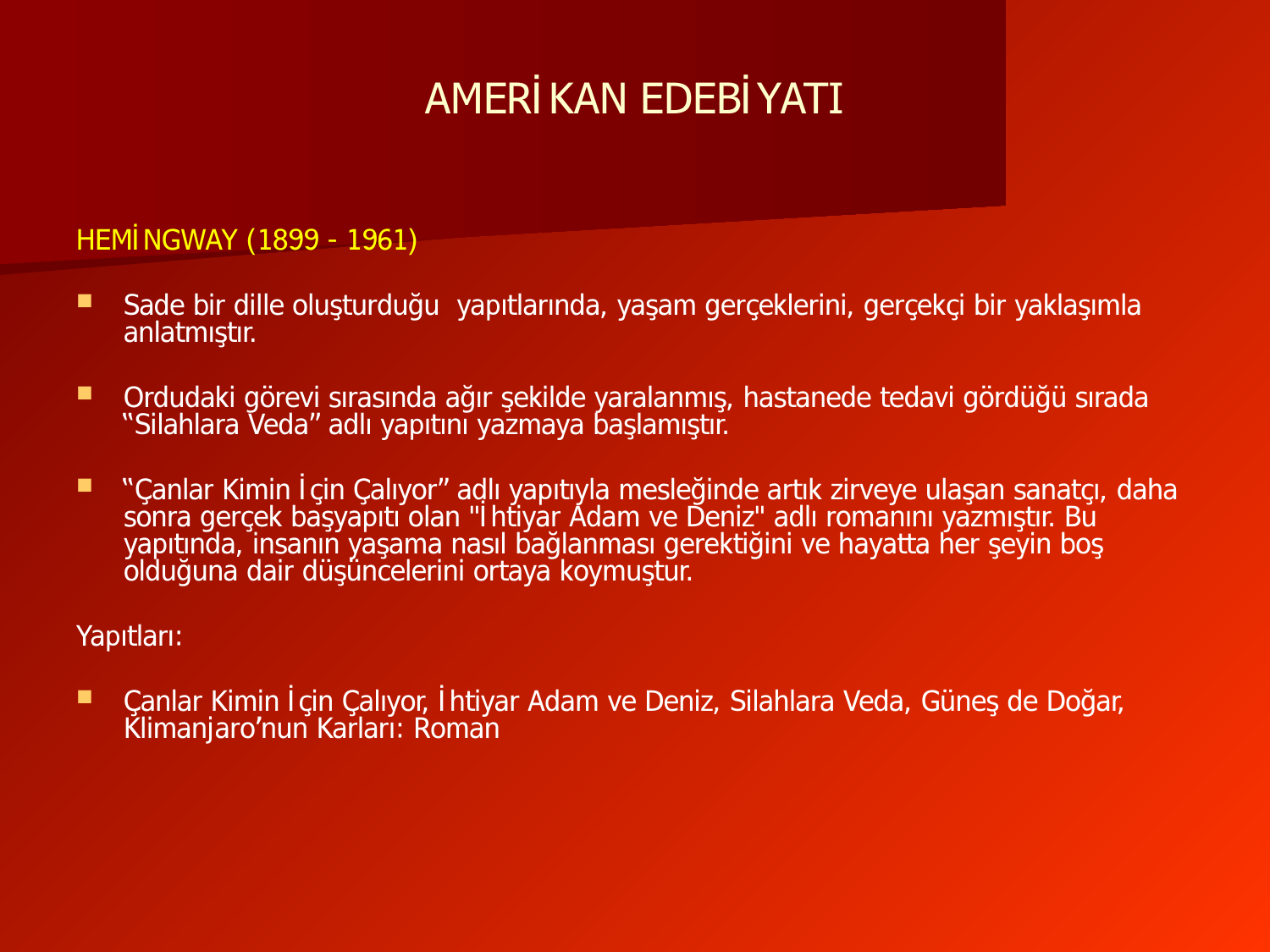

# AMERİKAN EDEBİYATI
HEMİNGWAY (1899 - 1961)

Sade bir dille oluşturduğu  yapıtlarında, yaşam gerçeklerini, gerçekçi bir yaklaşımla anlatmıştır.

Ordudaki görevi sırasında ağır şekilde yaralanmış, hastanede tedavi gördüğü sırada “Silahlara Veda” adlı yapıtını yazmaya başlamıştır.

“Çanlar Kimin İçin Çalıyor” adlı yapıtıyla mesleğinde artık zirveye ulaşan sanatçı, daha sonra gerçek başyapıtı olan "İhtiyar Adam ve Deniz" adlı romanını yazmıştır. Bu yapıtında, insanın yaşama nasıl bağlanması gerektiğini ve hayatta her şeyin boş olduğuna dair düşüncelerini ortaya koymuştur.

Yapıtları:

Çanlar Kimin İçin Çalıyor, İhtiyar Adam ve Deniz, Silahlara Veda, Güneş de Doğar, Klimanjaro’nun Karları: Roman